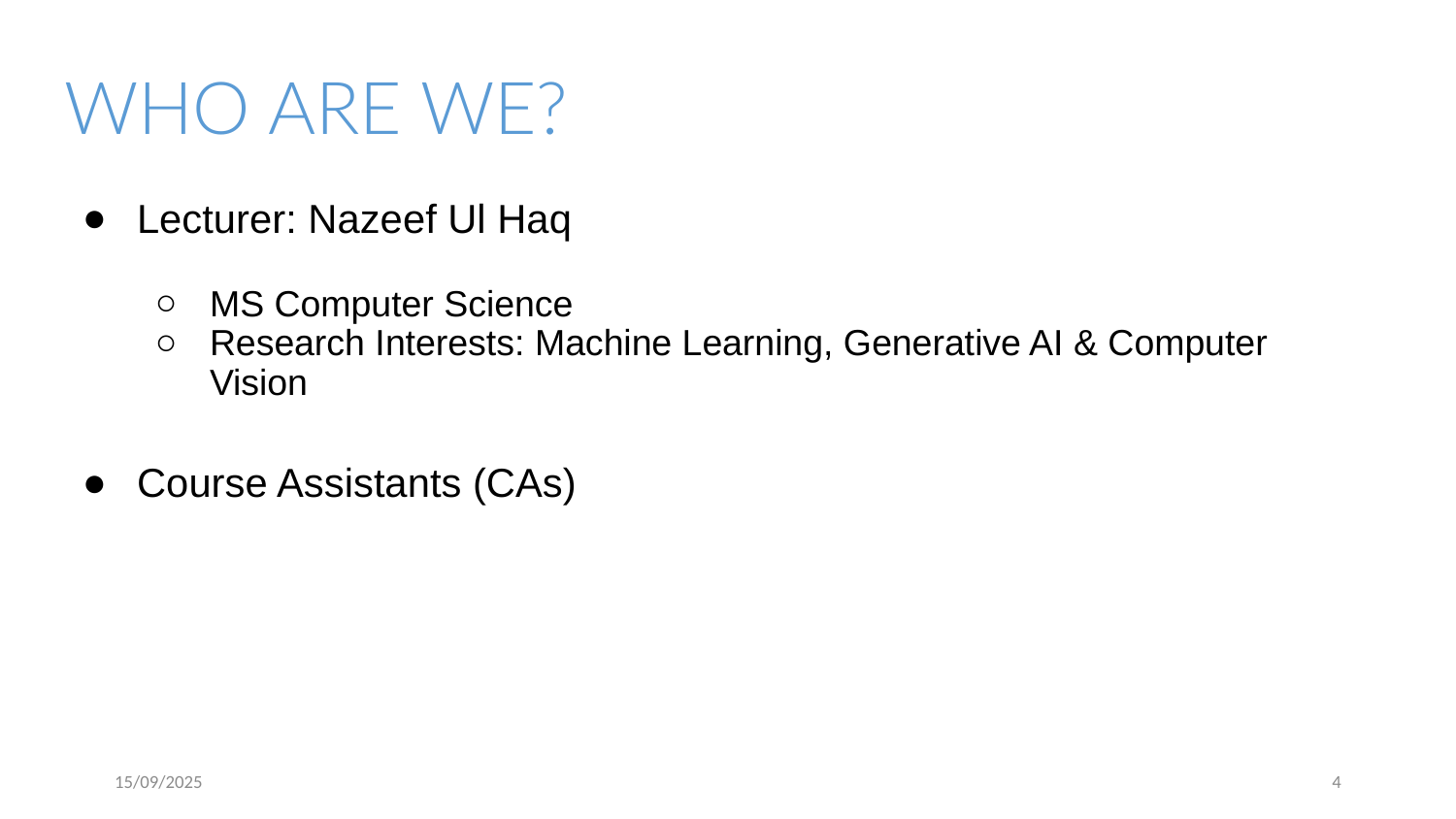

# WHO ARE WE?
Lecturer: Nazeef Ul Haq

MS Computer Science
Research Interests: Machine Learning, Generative AI & Computer Vision

Course Assistants (CAs)
15/09/2025
4